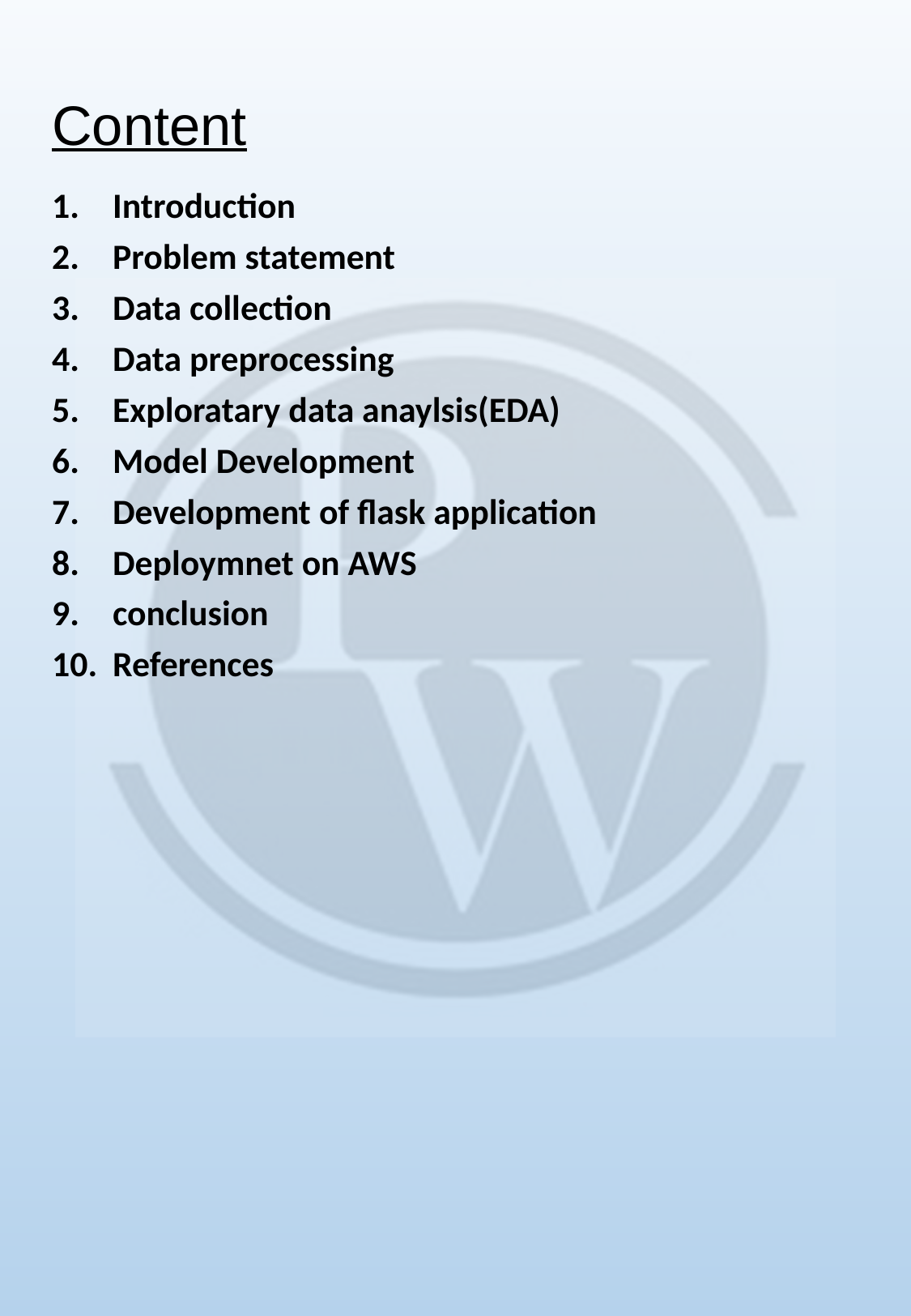

# Content
Introduction
Problem statement
Data collection
Data preprocessing
Exploratary data anaylsis(EDA)
Model Development
Development of flask application
Deploymnet on AWS
conclusion
References